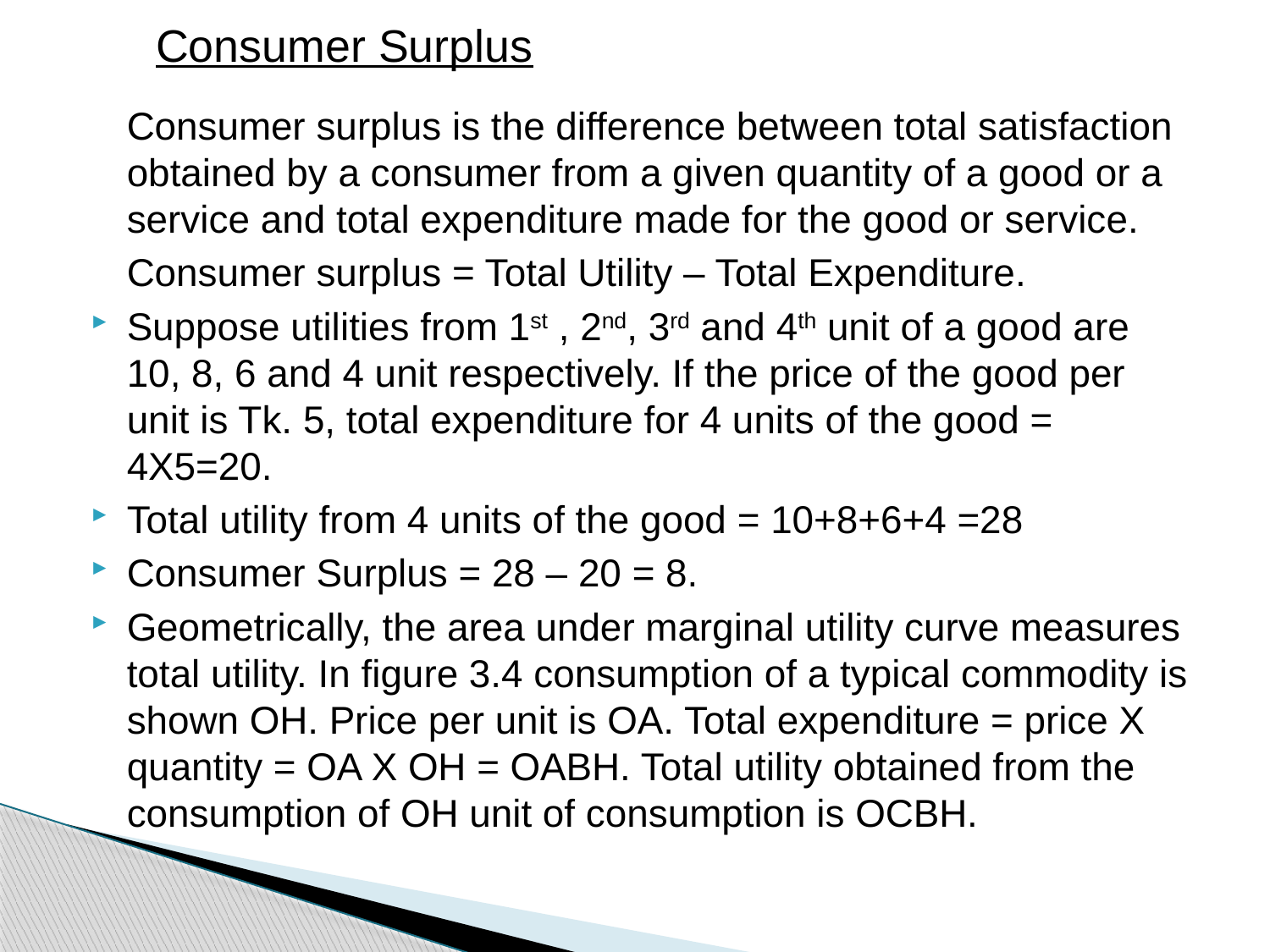

# Consumer Surplus
	Consumer surplus is the difference between total satisfaction obtained by a consumer from a given quantity of a good or a service and total expenditure made for the good or service.
	Consumer surplus = Total Utility – Total Expenditure.
Suppose utilities from 1st , 2nd, 3rd and 4th unit of a good are 10, 8, 6 and 4 unit respectively. If the price of the good per unit is Tk. 5, total expenditure for 4 units of the good =  4X5=20.
Total utility from 4 units of the good = 10+8+6+4 =28
Consumer Surplus = 28 – 20 = 8.
Geometrically, the area under marginal utility curve measures total utility. In figure 3.4 consumption of a typical commodity is shown OH. Price per unit is OA. Total expenditure = price X quantity = OA X OH = OABH. Total utility obtained from the consumption of OH unit of consumption is OCBH.